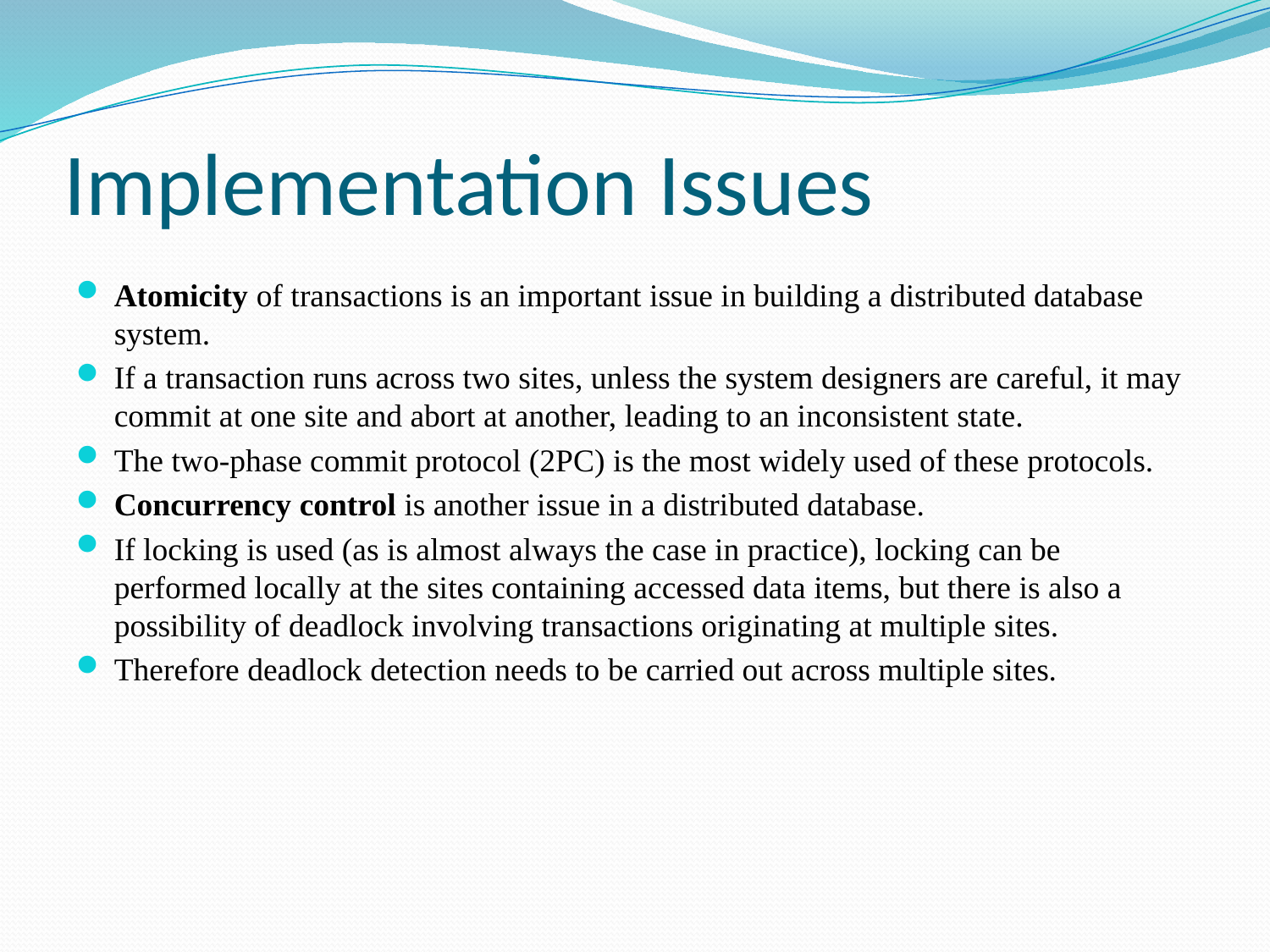

# Implementation Issues
Atomicity of transactions is an important issue in building a distributed database system.
If a transaction runs across two sites, unless the system designers are careful, it may commit at one site and abort at another, leading to an inconsistent state.
The two-phase commit protocol (2PC) is the most widely used of these protocols.
Concurrency control is another issue in a distributed database.
If locking is used (as is almost always the case in practice), locking can be performed locally at the sites containing accessed data items, but there is also a possibility of deadlock involving transactions originating at multiple sites.
Therefore deadlock detection needs to be carried out across multiple sites.